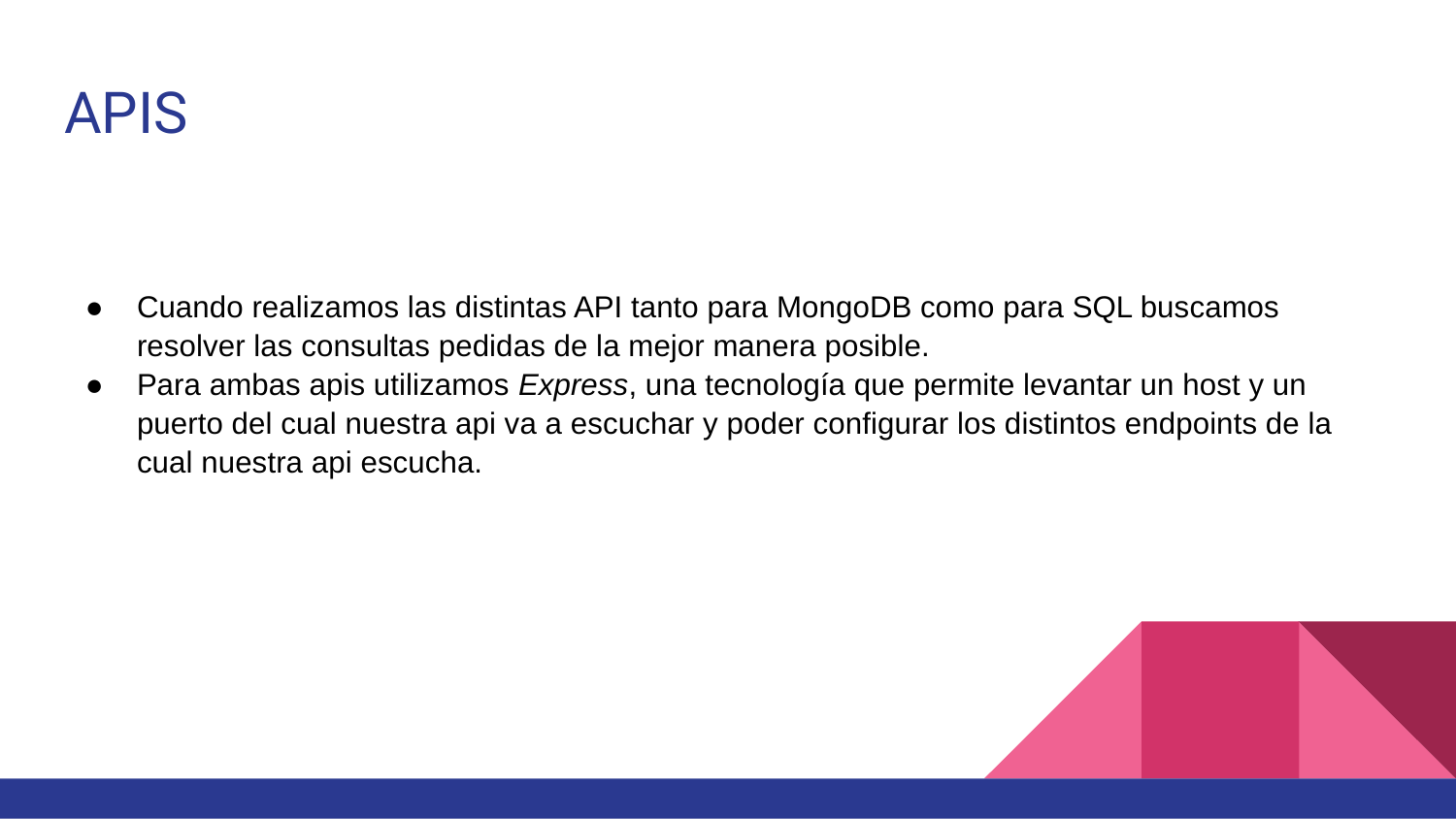

# APIS
Cuando realizamos las distintas API tanto para MongoDB como para SQL buscamos resolver las consultas pedidas de la mejor manera posible.
Para ambas apis utilizamos Express, una tecnología que permite levantar un host y un puerto del cual nuestra api va a escuchar y poder configurar los distintos endpoints de la cual nuestra api escucha.